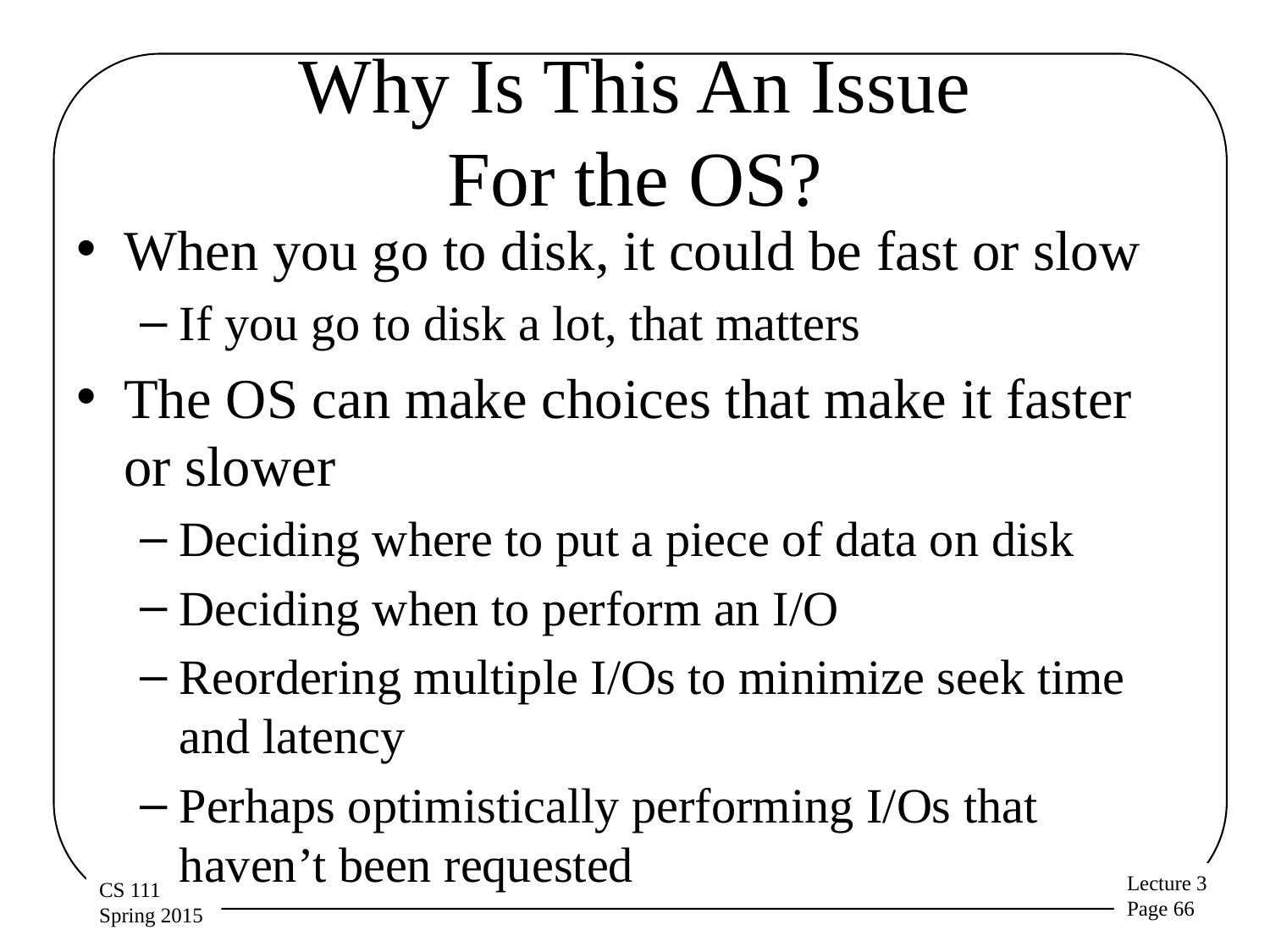

# Why Is This An Issue For the OS?
When you go to disk, it could be fast or slow
If you go to disk a lot, that matters
The OS can make choices that make it faster or slower
Deciding where to put a piece of data on disk
Deciding when to perform an I/O
Reordering multiple I/Os to minimize seek time and latency
Perhaps optimistically performing I/Os that haven’t been requested